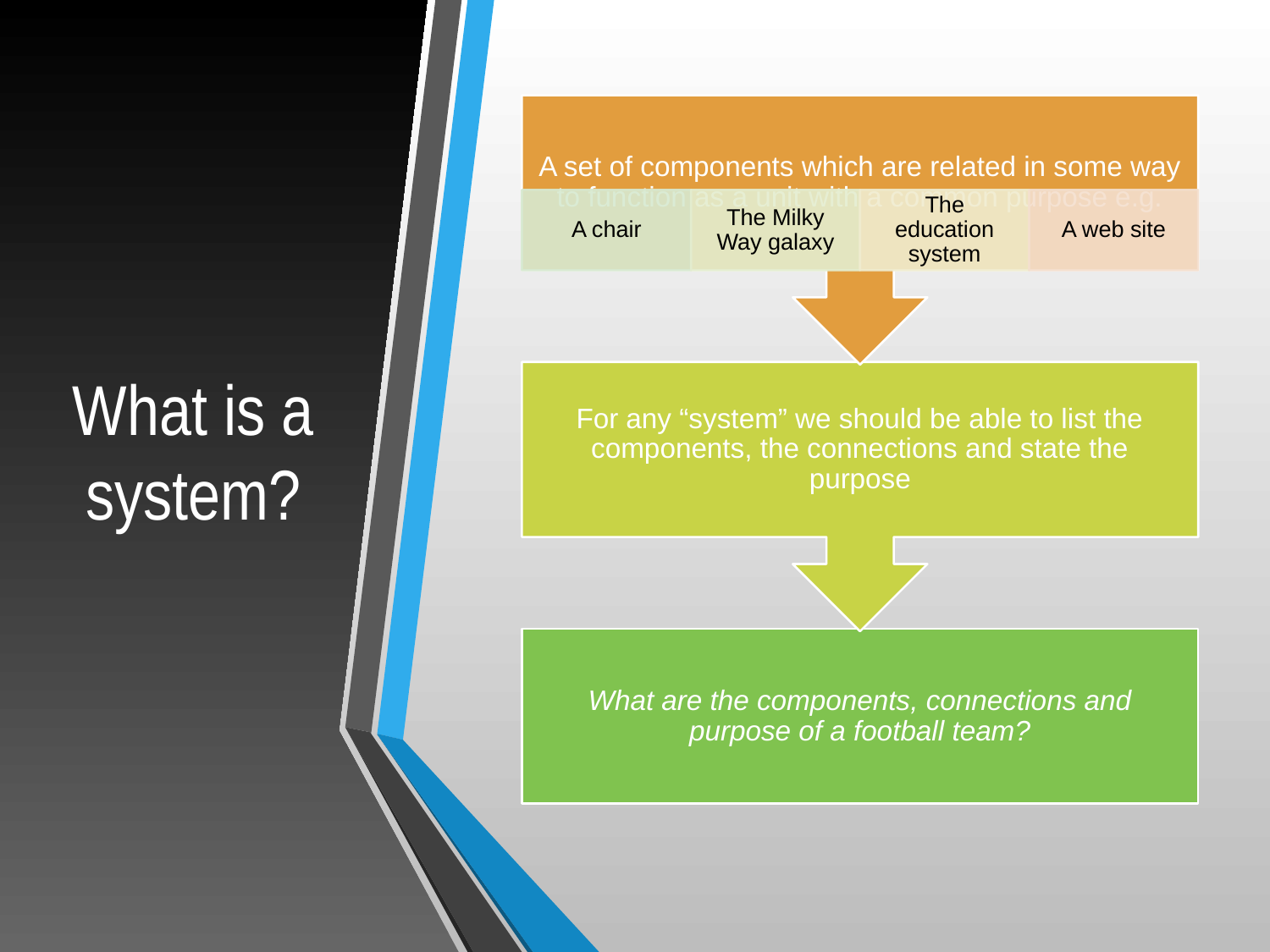

# What is a system?
What are the components, connections and purpose of a football team?
For any “system” we should be able to list the components, the connections and state the purpose
A set of components which are related in some way to function as a unit with a common purpose e.g.
A chair
The Milky Way galaxy
The education system
A web site